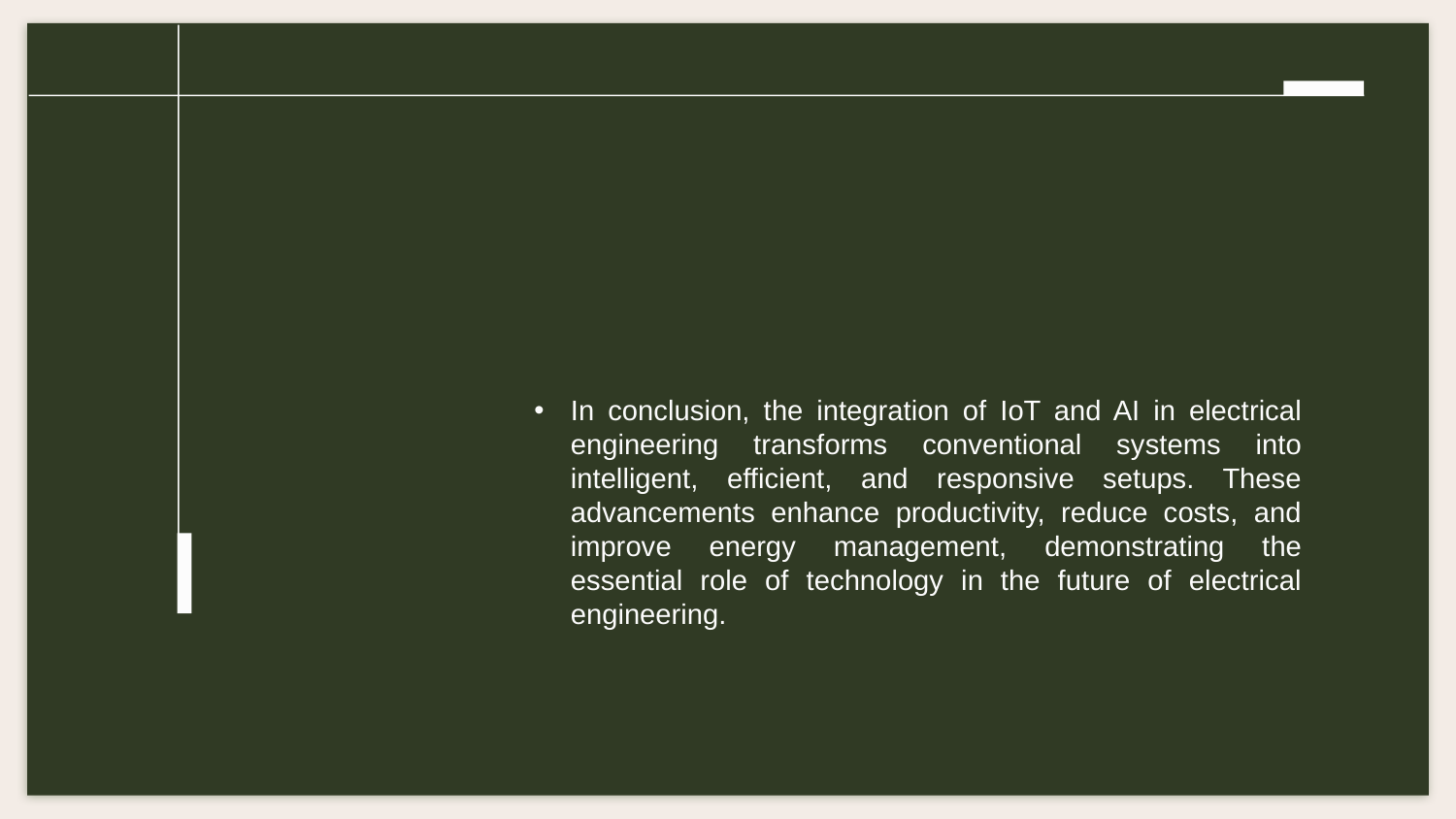

Conclusions
# In conclusion, the integration of IoT and AI in electrical engineering transforms conventional systems into intelligent, efficient, and responsive setups. These advancements enhance productivity, reduce costs, and improve energy management, demonstrating the essential role of technology in the future of electrical engineering.